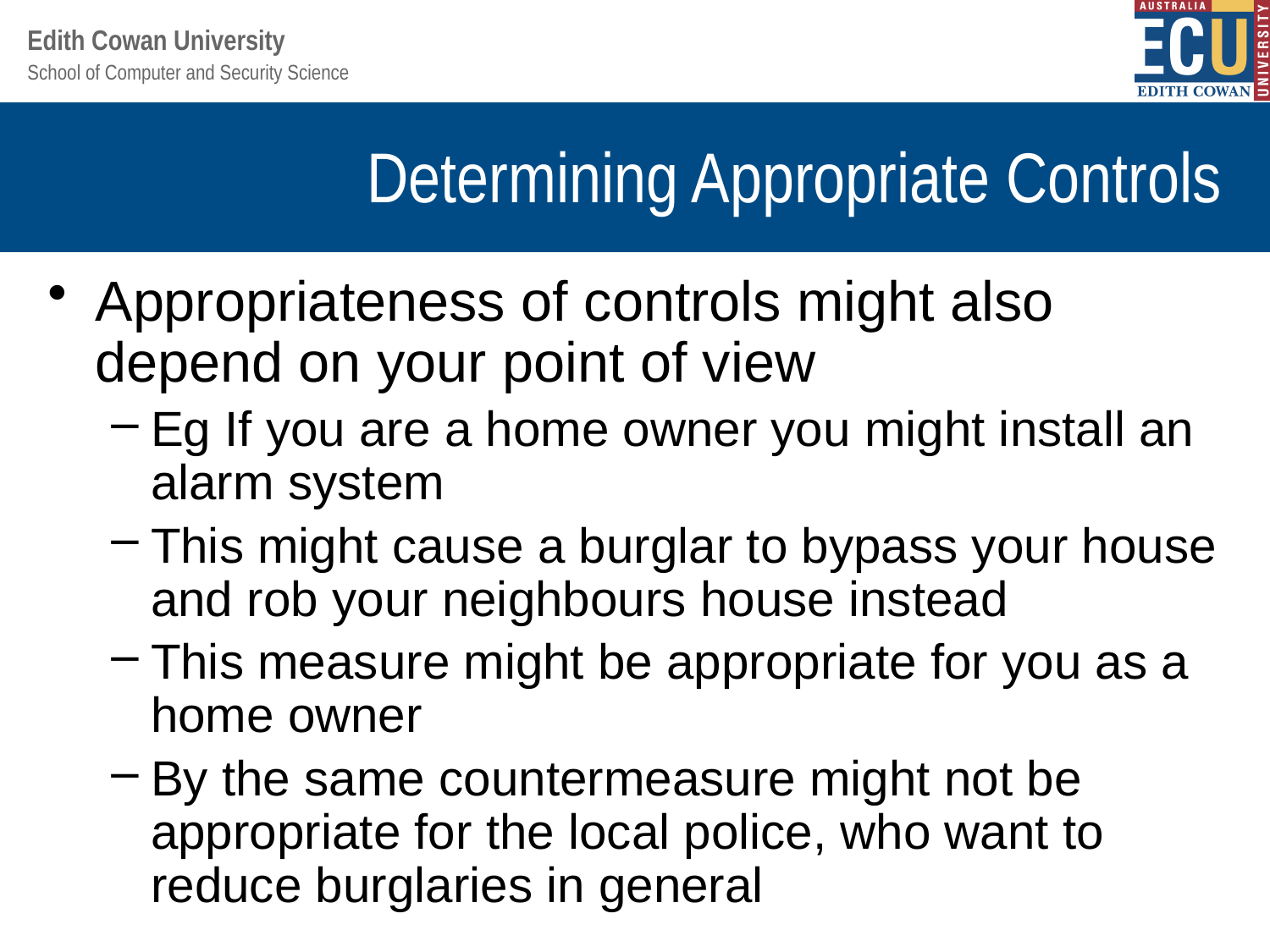

# Determining Appropriate Controls
Appropriateness of controls might also depend on your point of view
Eg If you are a home owner you might install an alarm system
This might cause a burglar to bypass your house and rob your neighbours house instead
This measure might be appropriate for you as a home owner
By the same countermeasure might not be appropriate for the local police, who want to reduce burglaries in general